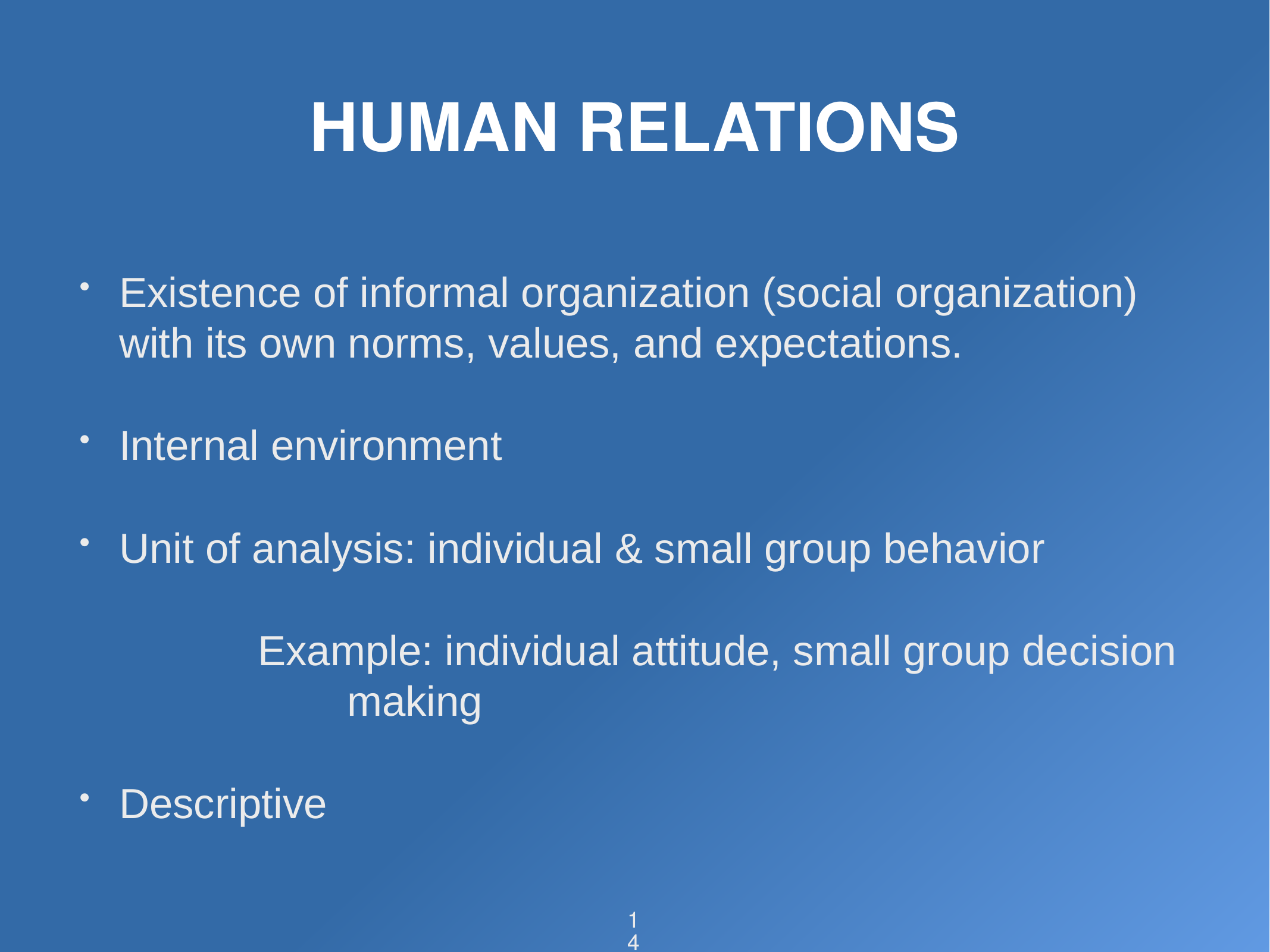

# HUMAN RELATIONS
Existence of informal organization (social organization)  with its own norms, values, and expectations.
Internal environment
Unit of analysis: individual & small group behavior
		Example: individual attitude, small group decision 			making
Descriptive
14